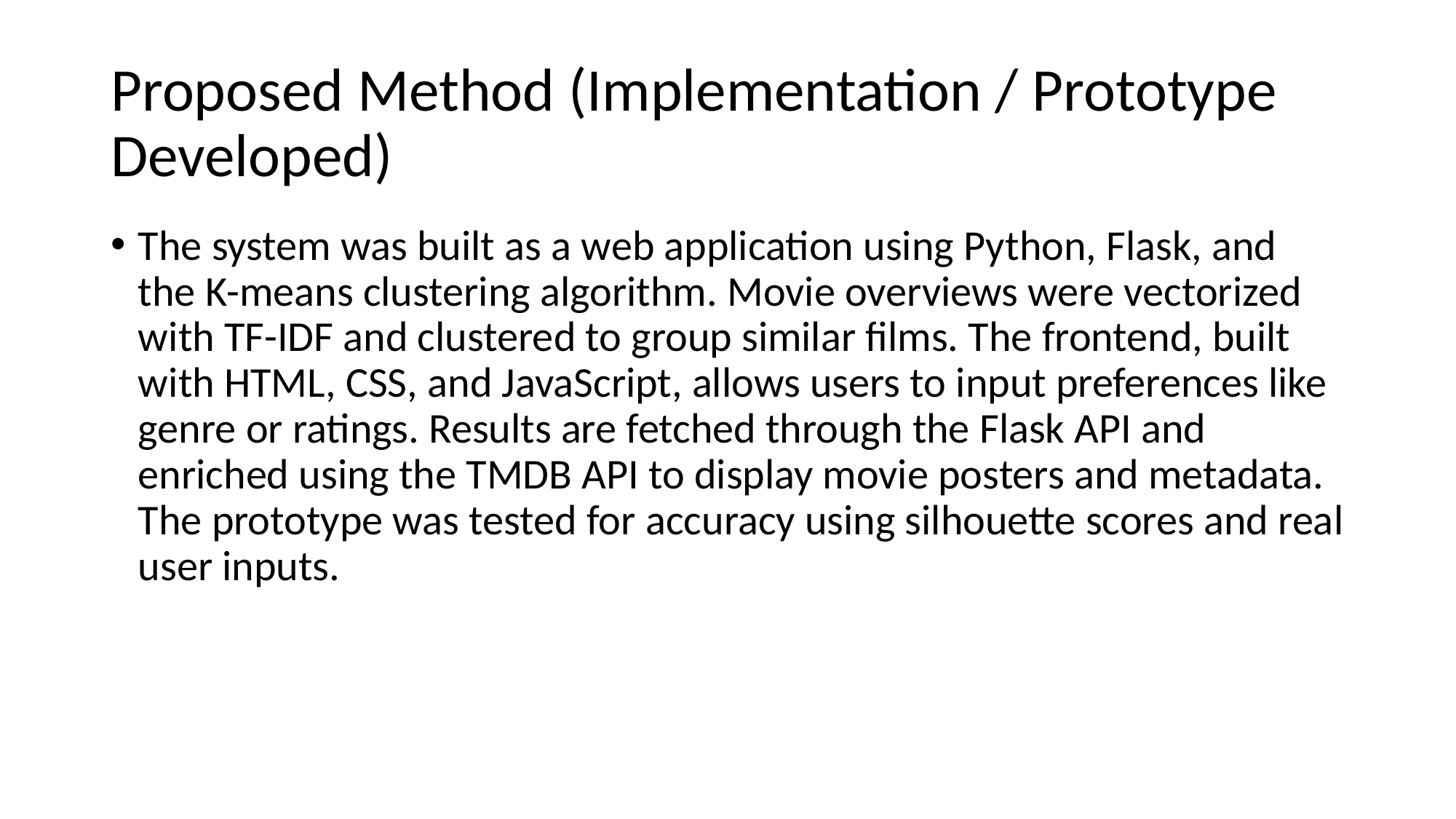

# Proposed Method (Implementation / Prototype Developed)
The system was built as a web application using Python, Flask, and the K-means clustering algorithm. Movie overviews were vectorized with TF-IDF and clustered to group similar films. The frontend, built with HTML, CSS, and JavaScript, allows users to input preferences like genre or ratings. Results are fetched through the Flask API and enriched using the TMDB API to display movie posters and metadata. The prototype was tested for accuracy using silhouette scores and real user inputs.